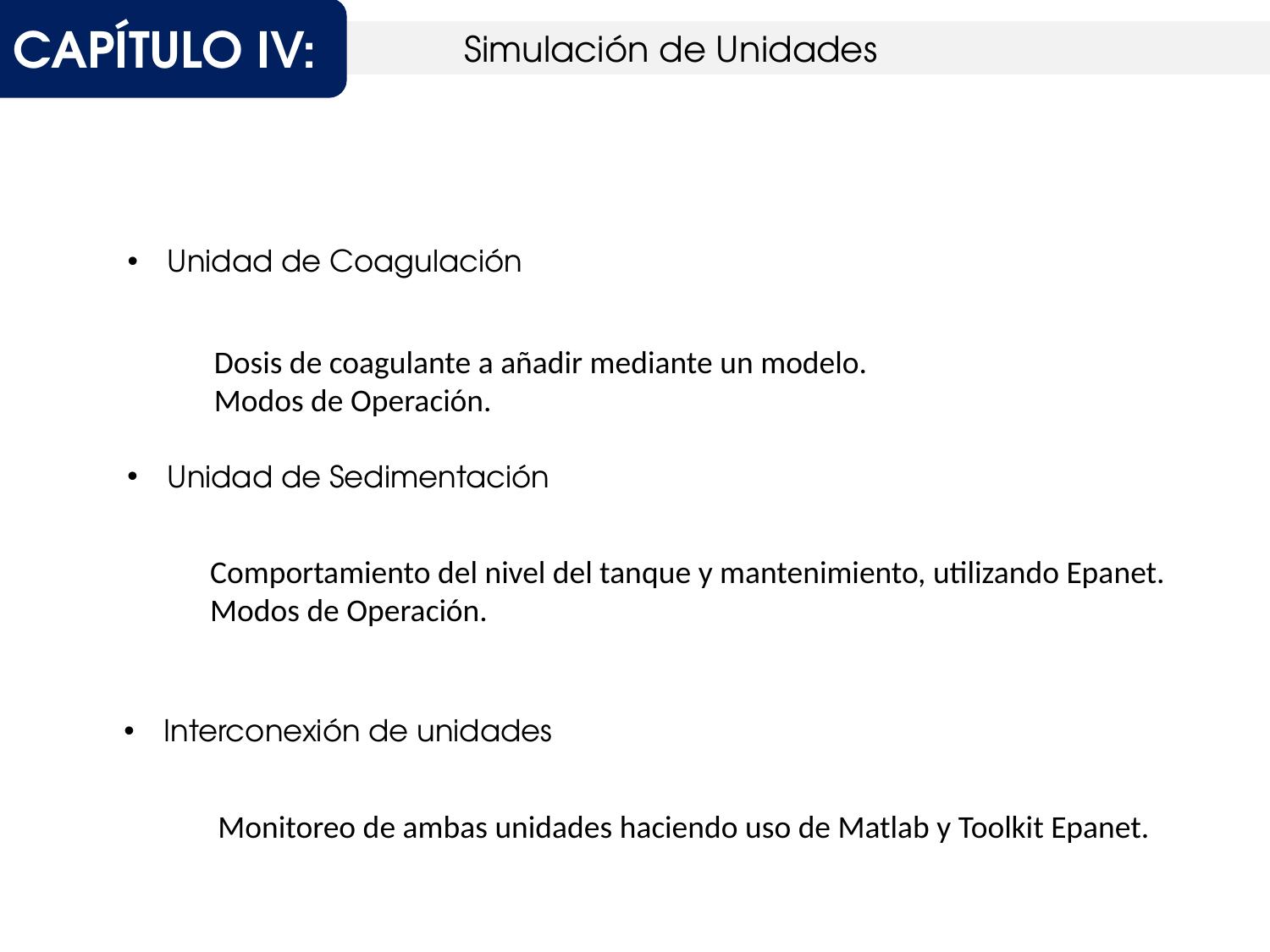

CAPÍTULO IV:

	Simulación de Unidades
Unidad de Coagulación
Dosis de coagulante a añadir mediante un modelo.
Modos de Operación.
Unidad de Sedimentación
Comportamiento del nivel del tanque y mantenimiento, utilizando Epanet.
Modos de Operación.
Interconexión de unidades
Monitoreo de ambas unidades haciendo uso de Matlab y Toolkit Epanet.